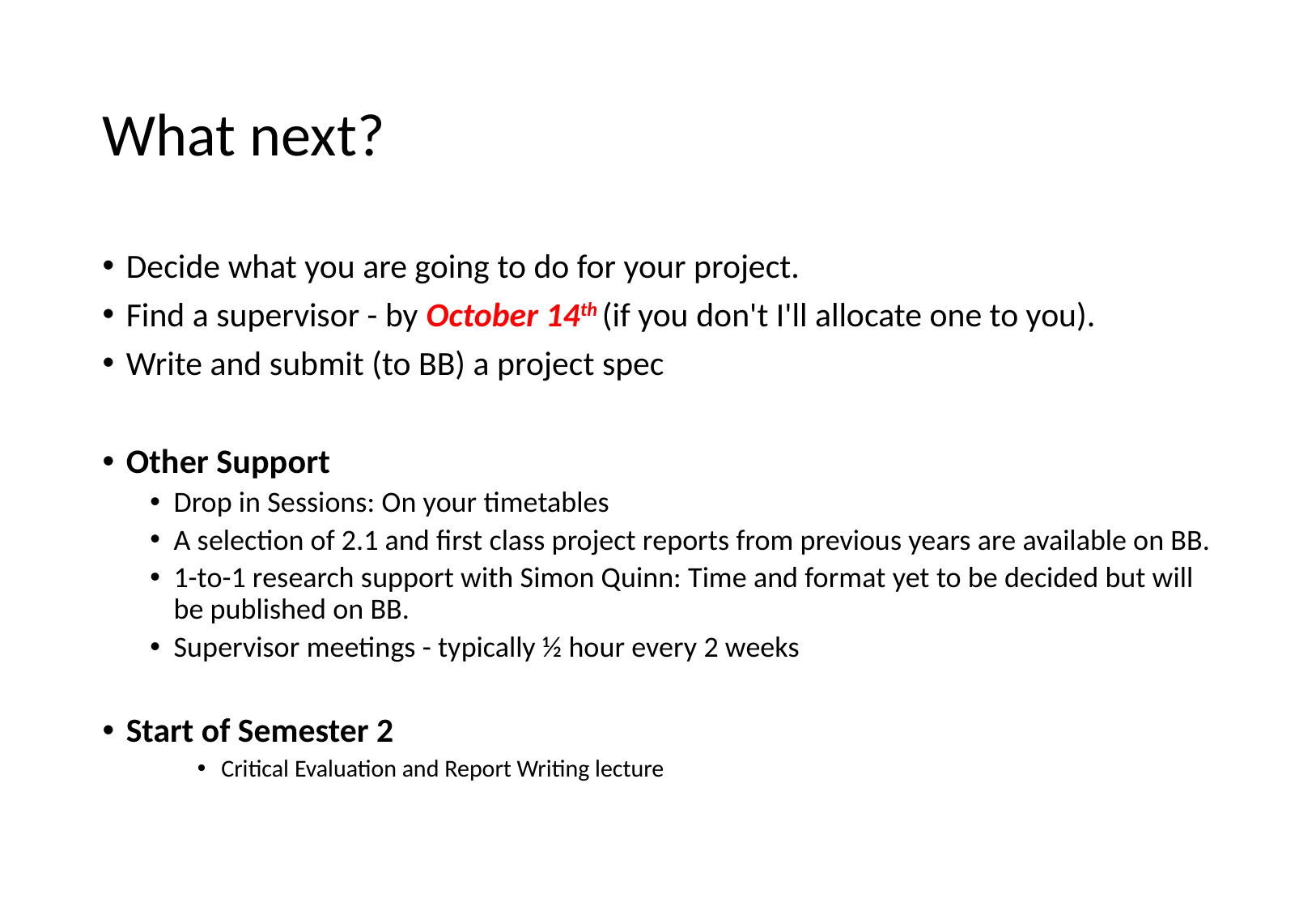

# What next?
Decide what you are going to do for your project.
Find a supervisor - by October 14th (if you don't I'll allocate one to you).
Write and submit (to BB) a project spec

Other Support
Drop in Sessions: On your timetables
A selection of 2.1 and first class project reports from previous years are available on BB.
1-to-1 research support with Simon Quinn: Time and format yet to be decided but will be published on BB.
Supervisor meetings - typically ½ hour every 2 weeks

Start of Semester 2
Critical Evaluation and Report Writing lecture